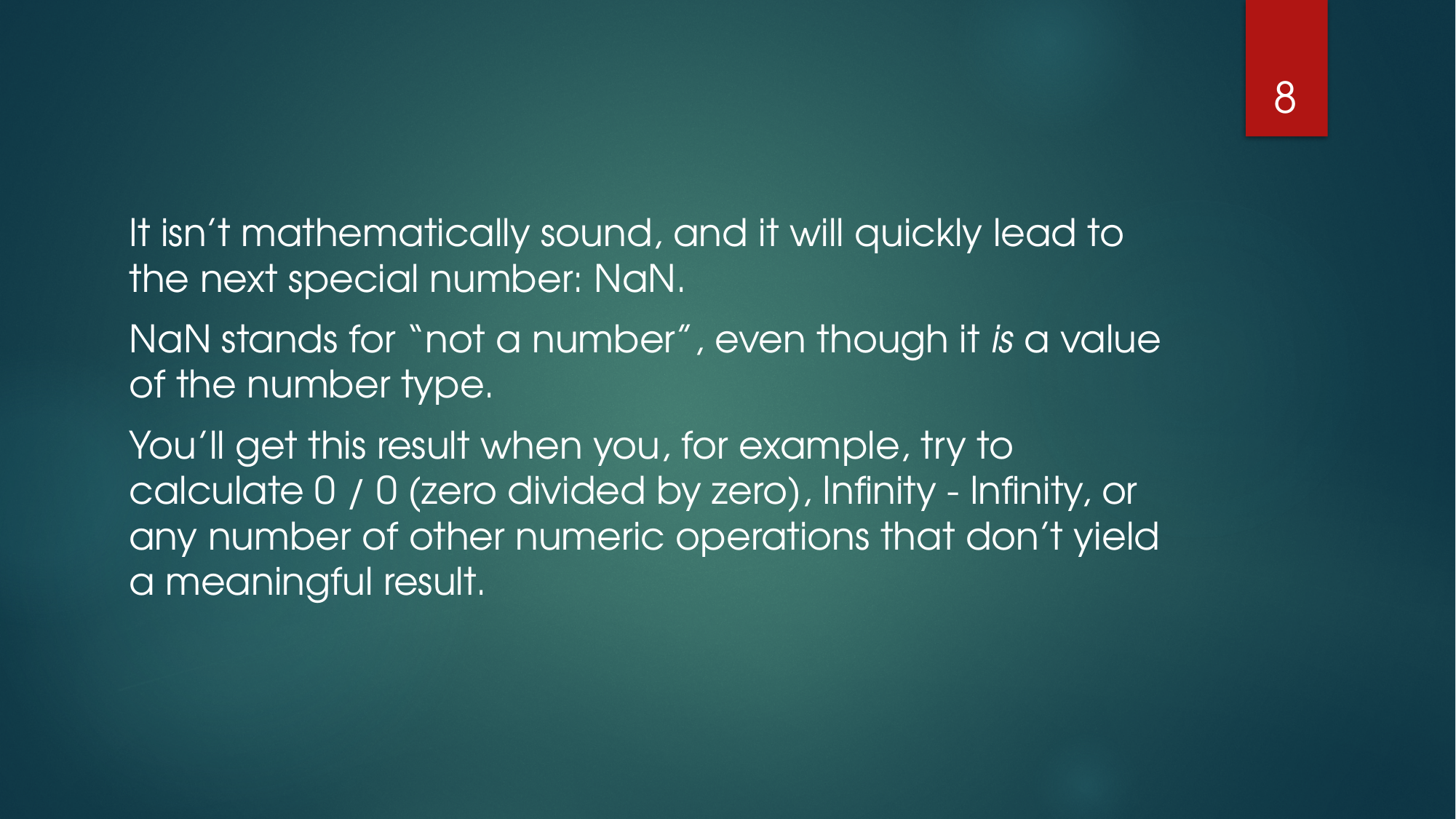

8
It isn’t mathematically sound, and it will quickly lead to the next special number: NaN.
NaN stands for “not a number”, even though it is a value of the number type.
You’ll get this result when you, for example, try to calculate 0 / 0 (zero divided by zero), Infinity - Infinity, or any number of other numeric operations that don’t yield a meaningful result.